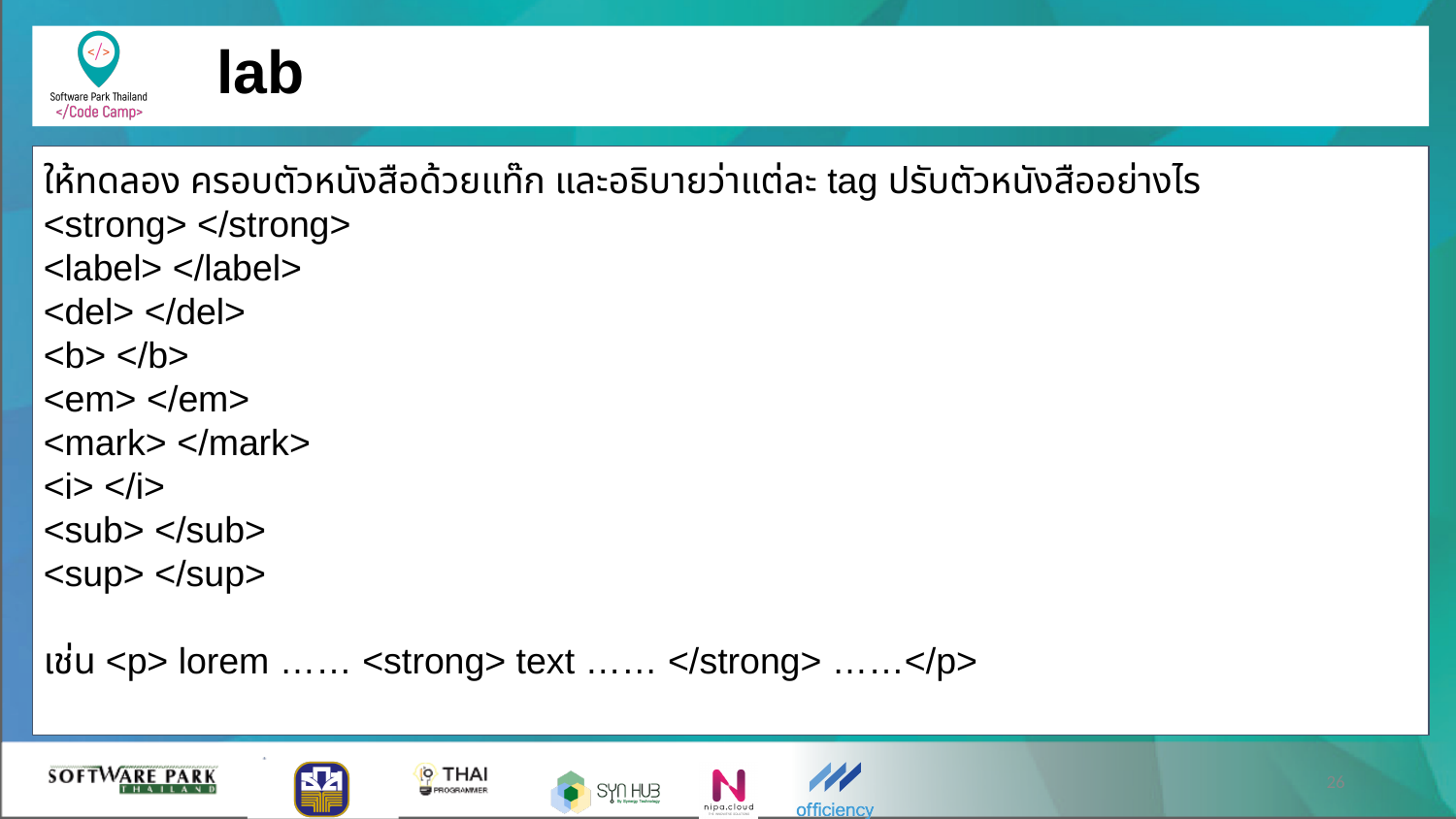

# lab
ให้ทดลอง ครอบตัวหนังสือด้วยแท๊ก และอธิบายว่าแต่ละ tag ปรับตัวหนังสืออย่างไร
<strong> </strong>
<label> </label>
<del> </del>
<b> </b>
<em> </em>
<mark> </mark>
<i> </i>
<sub> </sub>
<sup> </sup>

เช่น <p> lorem …… <strong> text …… </strong> ……</p>
26